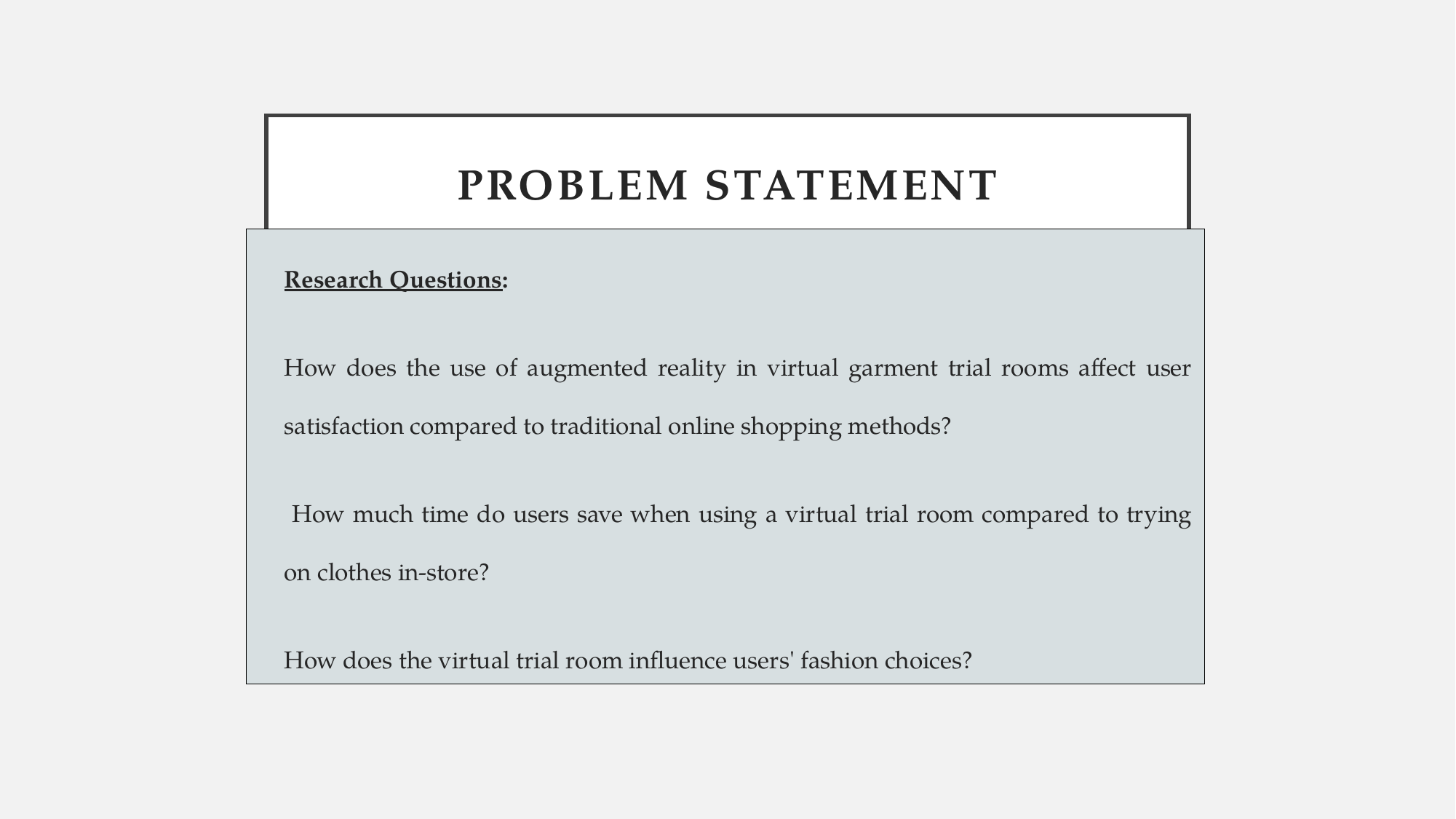

# Problem Statement
Research Questions:
How does the use of augmented reality in virtual garment trial rooms affect user satisfaction compared to traditional online shopping methods?
 How much time do users save when using a virtual trial room compared to trying on clothes in-store?
How does the virtual trial room influence users' fashion choices?